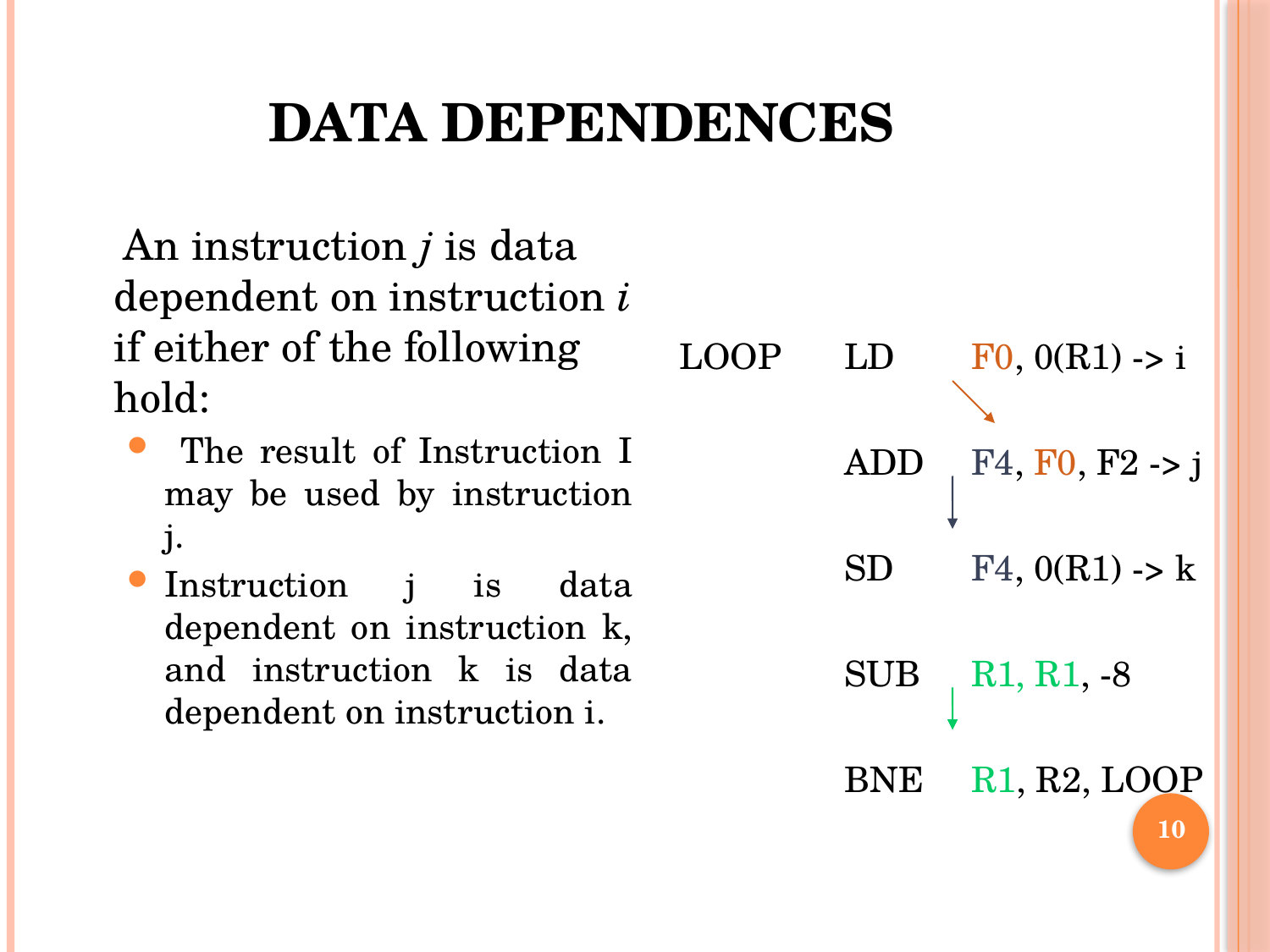

# Data Dependences
    An instruction j is data dependent on instruction i if either of the following hold:
 The result of Instruction I may be used by instruction j.
Instruction j is data dependent on instruction k, and instruction k is data dependent on instruction i.
LOOP	LD	F0, 0(R1) -> i

		ADD	F4, F0, F2 -> j

		SD	F4, 0(R1) -> k

		SUB	R1, R1, -8

		BNE	R1, R2, LOOP

10